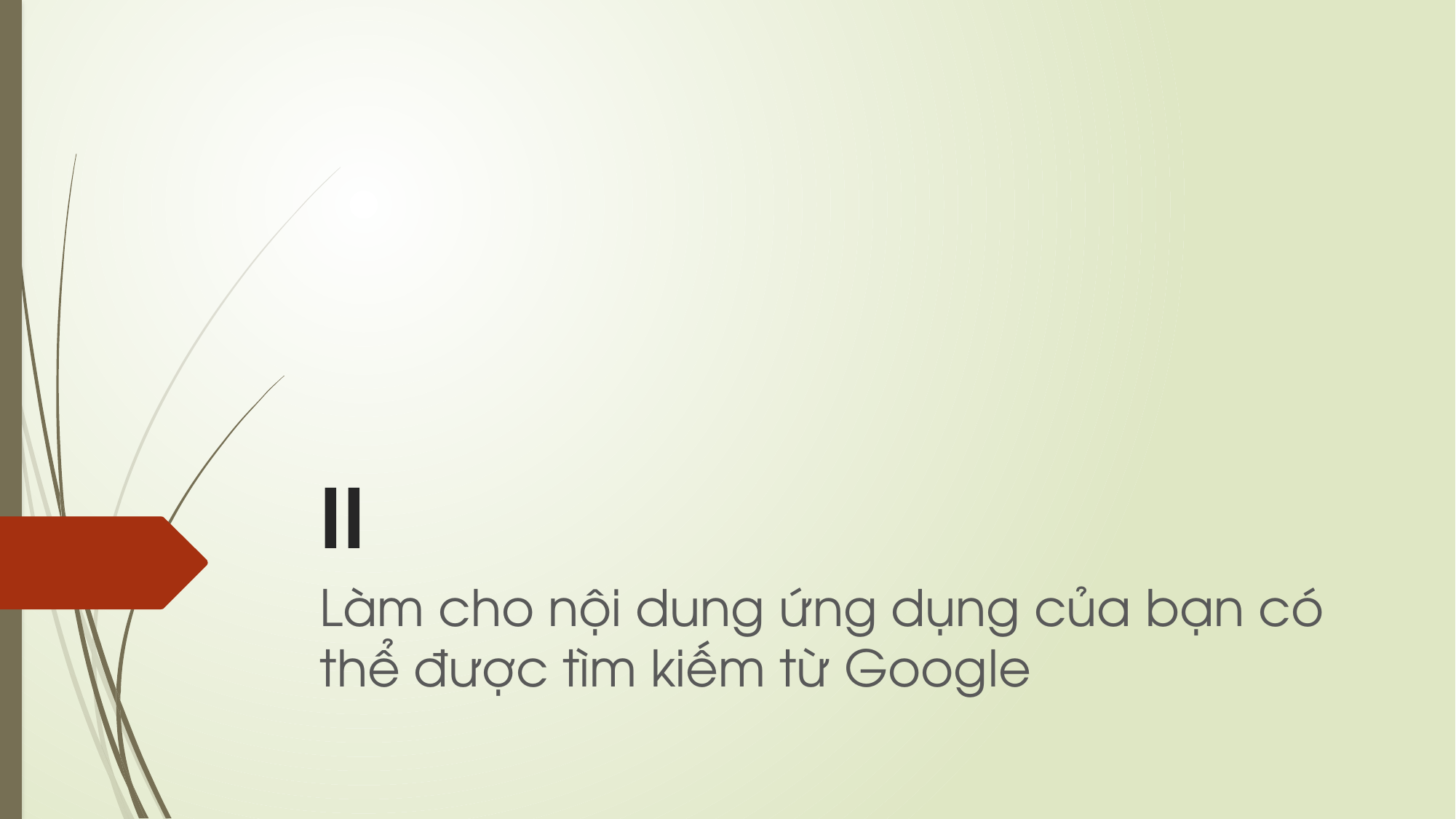

# II
Làm cho nội dung ứng dụng của bạn có thể được tìm kiếm từ Google